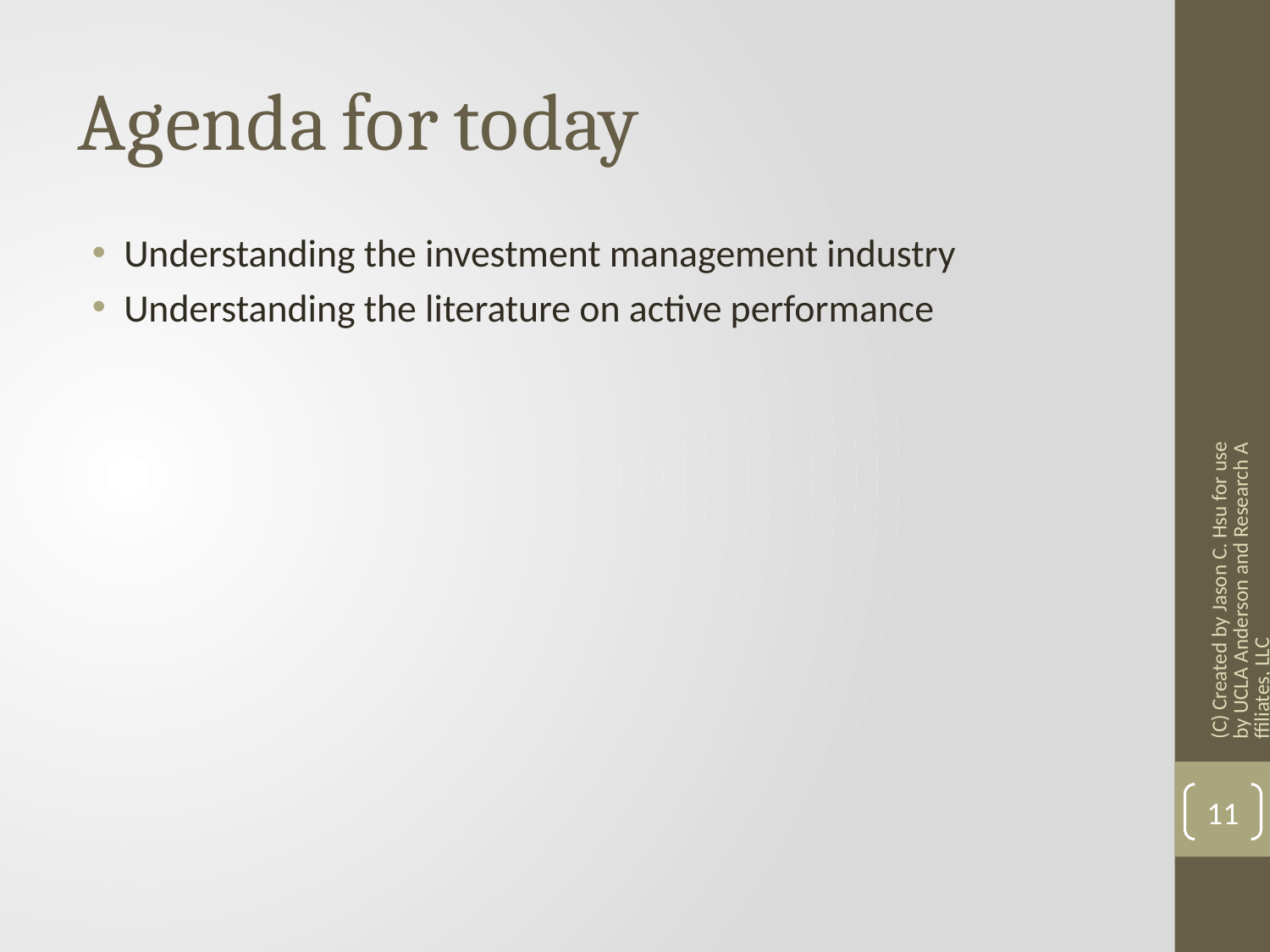

# Agenda for today
Understanding the investment management industry
Understanding the literature on active performance

(C) Created by Jason C. Hsu for use by UCLA Anderson and Research Affiliates, LLC
11